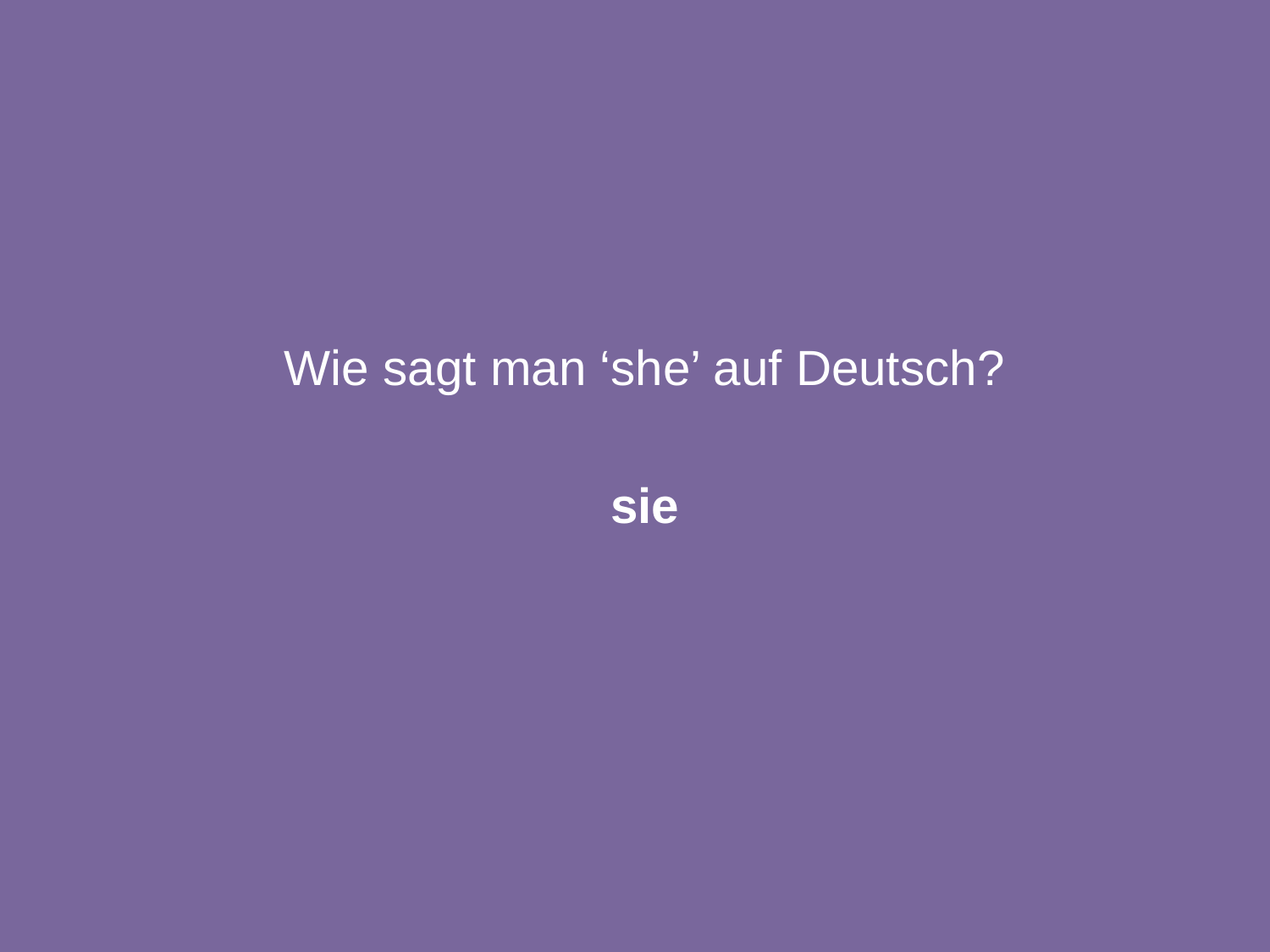

Wie sagt man ‘she’ auf Deutsch?

sie

45